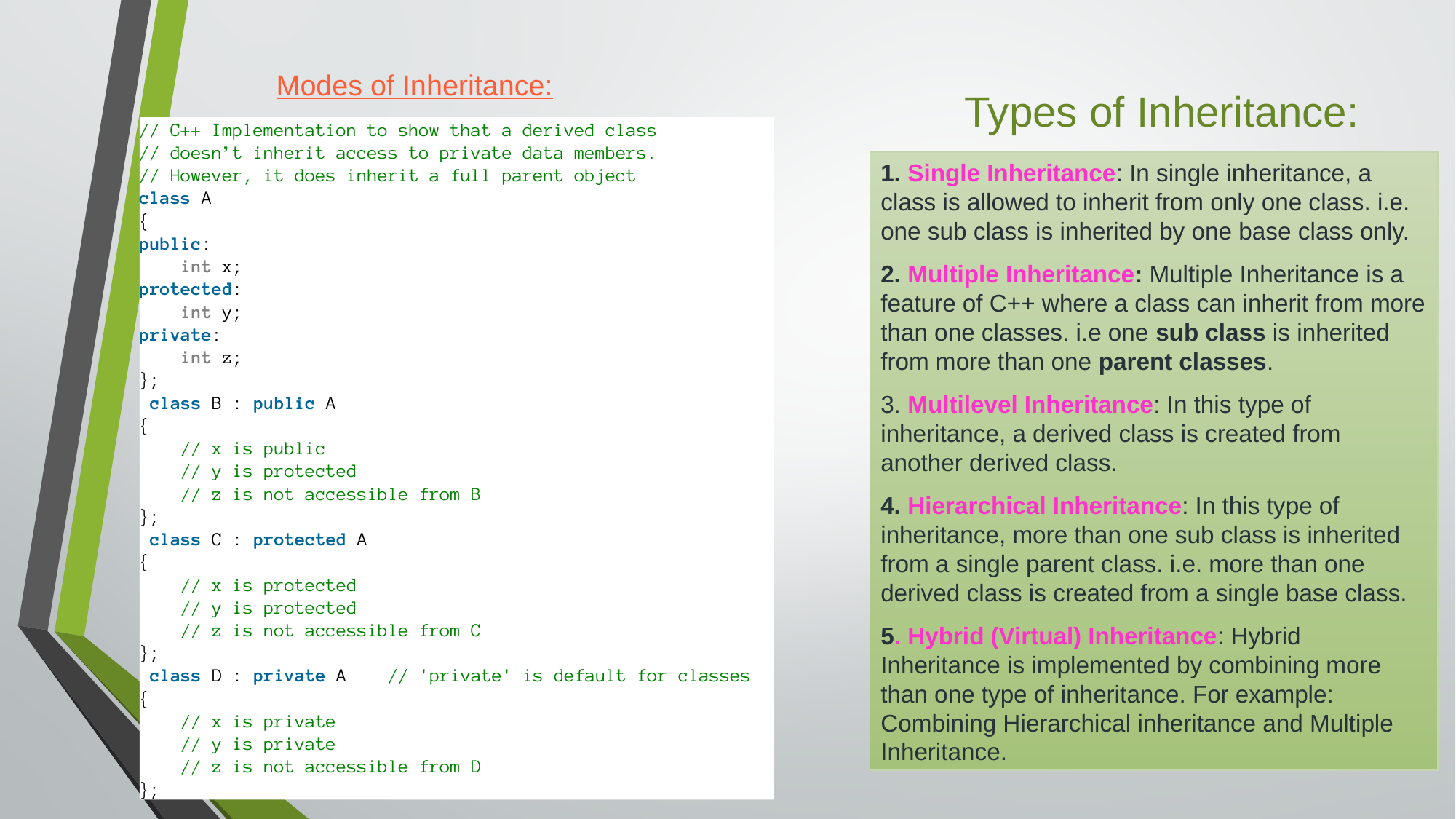

Modes of Inheritance:
Types of Inheritance:
// C++ Implementation to show that a derived class
// doesn’t inherit access to private data members.
// However, it does inherit a full parent object
class A
{
public:
    int x;
protected:
    int y;
private:
    int z;
};
 class B : public A
{
    // x is public
    // y is protected
    // z is not accessible from B
};
 class C : protected A
{
    // x is protected
    // y is protected
    // z is not accessible from C
};
 class D : private A    // 'private' is default for classes
{
    // x is private
    // y is private
    // z is not accessible from D
};
1. Single Inheritance: In single inheritance, a class is allowed to inherit from only one class. i.e. one sub class is inherited by one base class only.
2. Multiple Inheritance: Multiple Inheritance is a feature of C++ where a class can inherit from more than one classes. i.e one sub class is inherited from more than one parent classes.
3. Multilevel Inheritance: In this type of inheritance, a derived class is created from another derived class.
4. Hierarchical Inheritance: In this type of inheritance, more than one sub class is inherited from a single parent class. i.e. more than one derived class is created from a single base class.
5. Hybrid (Virtual) Inheritance: Hybrid Inheritance is implemented by combining more than one type of inheritance. For example: Combining Hierarchical inheritance and Multiple Inheritance.